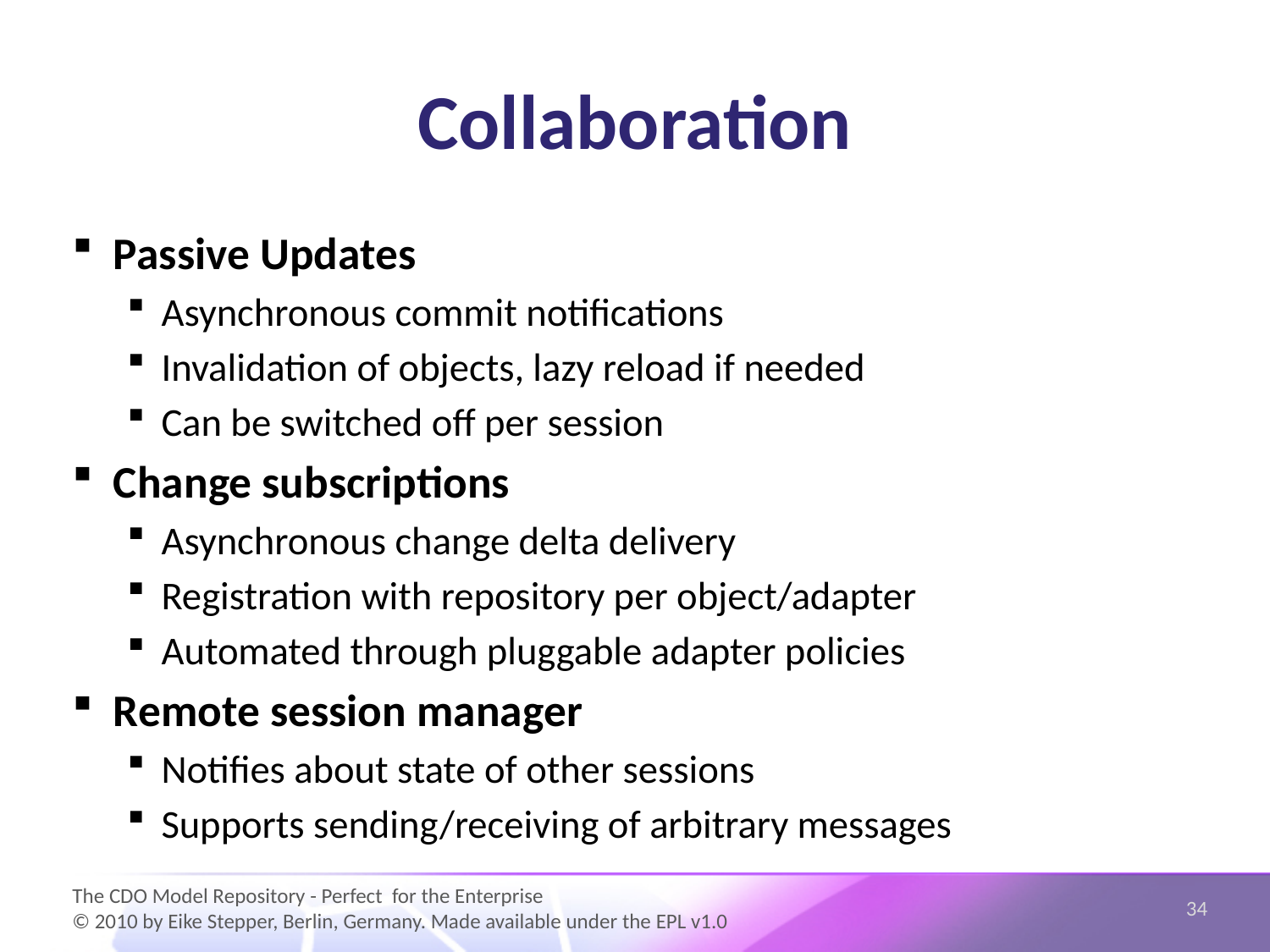

# Collaboration
Passive Updates
Asynchronous commit notifications
Invalidation of objects, lazy reload if needed
Can be switched off per session
Change subscriptions
Asynchronous change delta delivery
Registration with repository per object/adapter
Automated through pluggable adapter policies
Remote session manager
Notifies about state of other sessions
Supports sending/receiving of arbitrary messages
34
The CDO Model Repository - Perfect  for the Enterprise
© 2010 by Eike Stepper, Berlin, Germany. Made available under the EPL v1.0